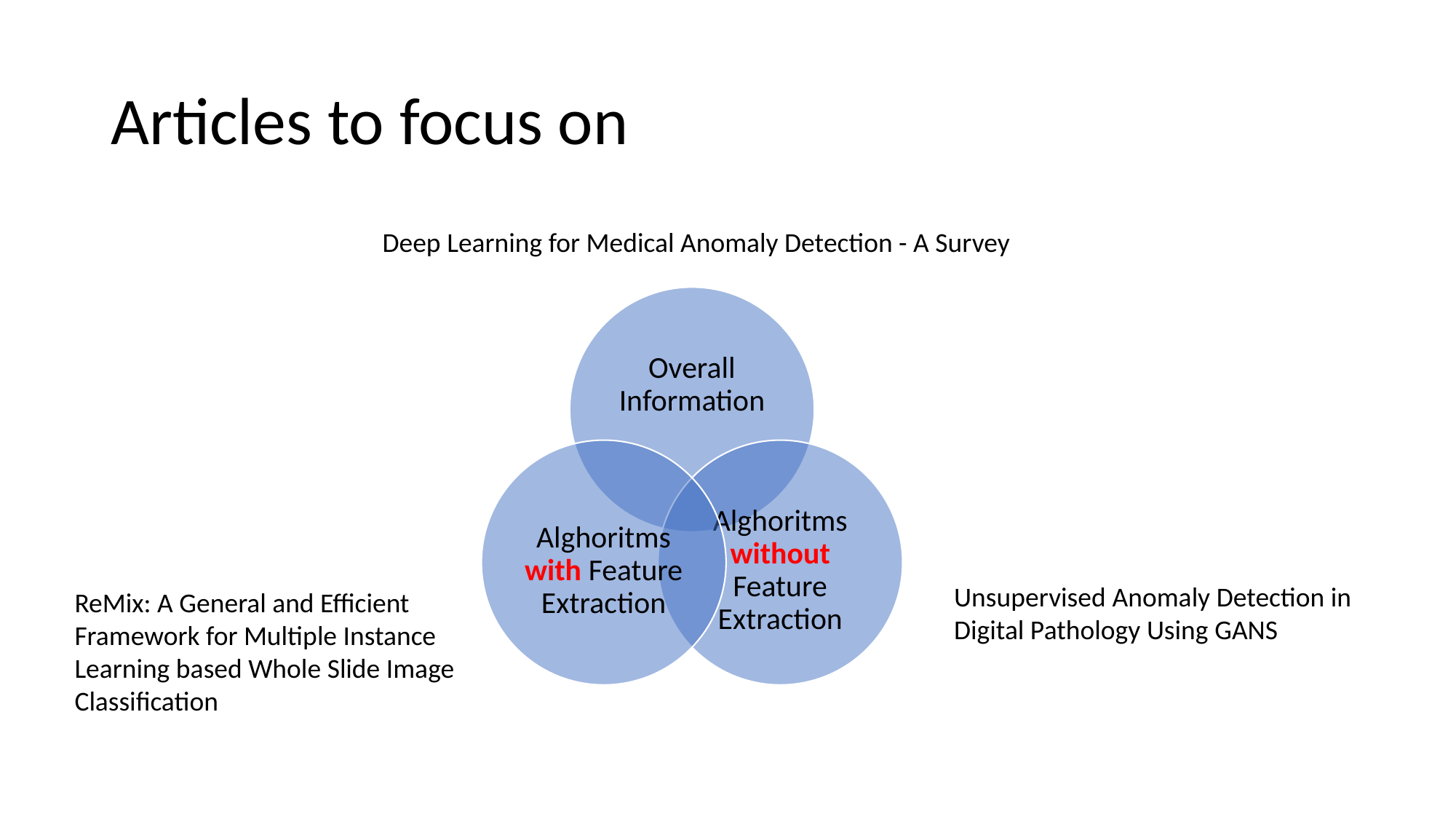

# Articles to focus on
Deep Learning for Medical Anomaly Detection - A Survey
Overall Information
Alghoritms without Feature Extraction
Alghoritms with Feature Extraction
Unsupervised Anomaly Detection in Digital Pathology Using GANS
ReMix: A General and Efficient Framework for Multiple Instance Learning based Whole Slide Image Classification